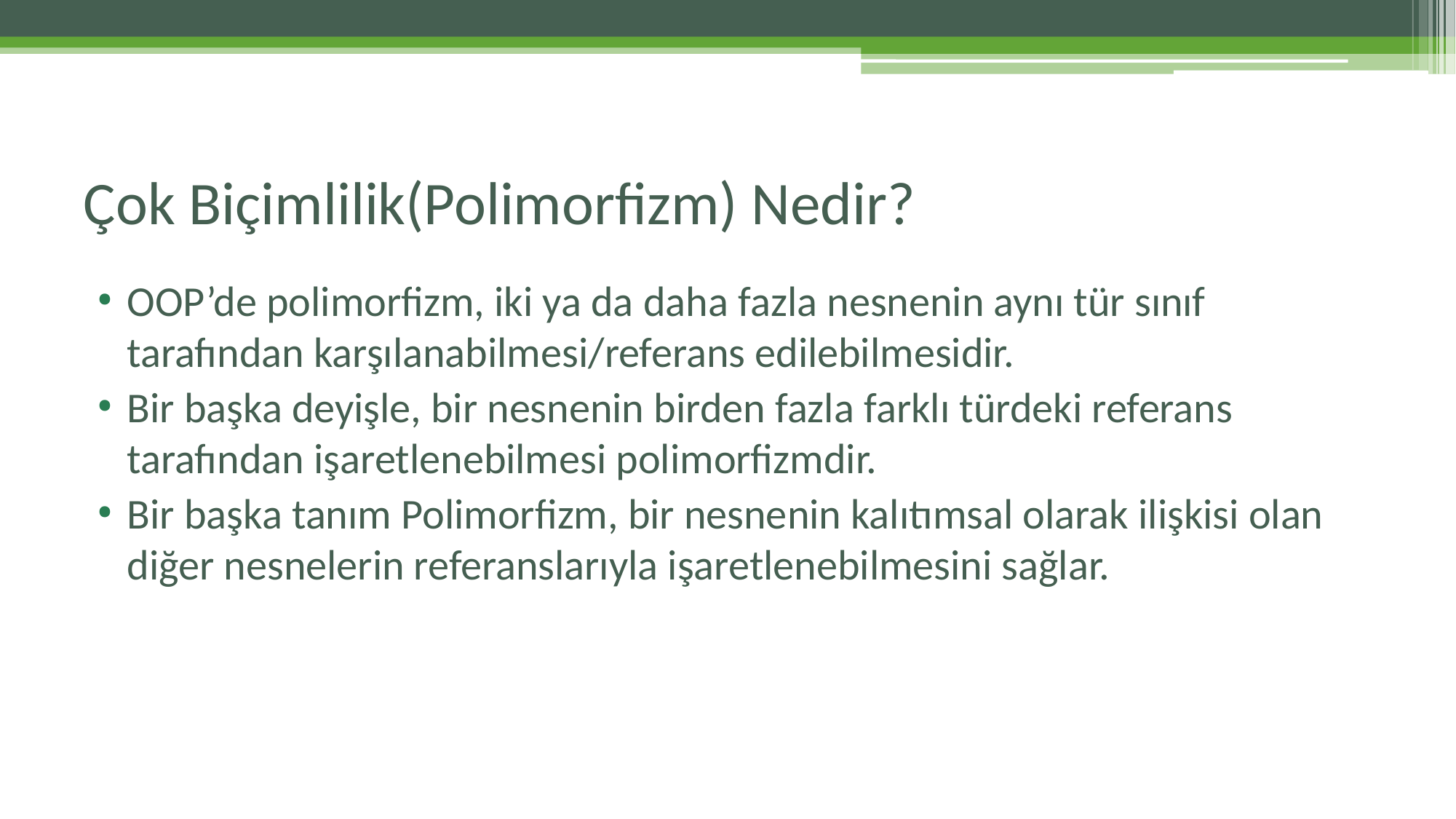

# Çok Biçimlilik(Polimorfizm) Nedir?
OOP’de polimorfizm, iki ya da daha fazla nesnenin aynı tür sınıf tarafından karşılanabilmesi/referans edilebilmesidir.
Bir başka deyişle, bir nesnenin birden fazla farklı türdeki referans tarafından işaretlenebilmesi polimorfizmdir.
Bir başka tanım Polimorfizm, bir nesnenin kalıtımsal olarak ilişkisi olan diğer nesnelerin referanslarıyla işaretlenebilmesini sağlar.